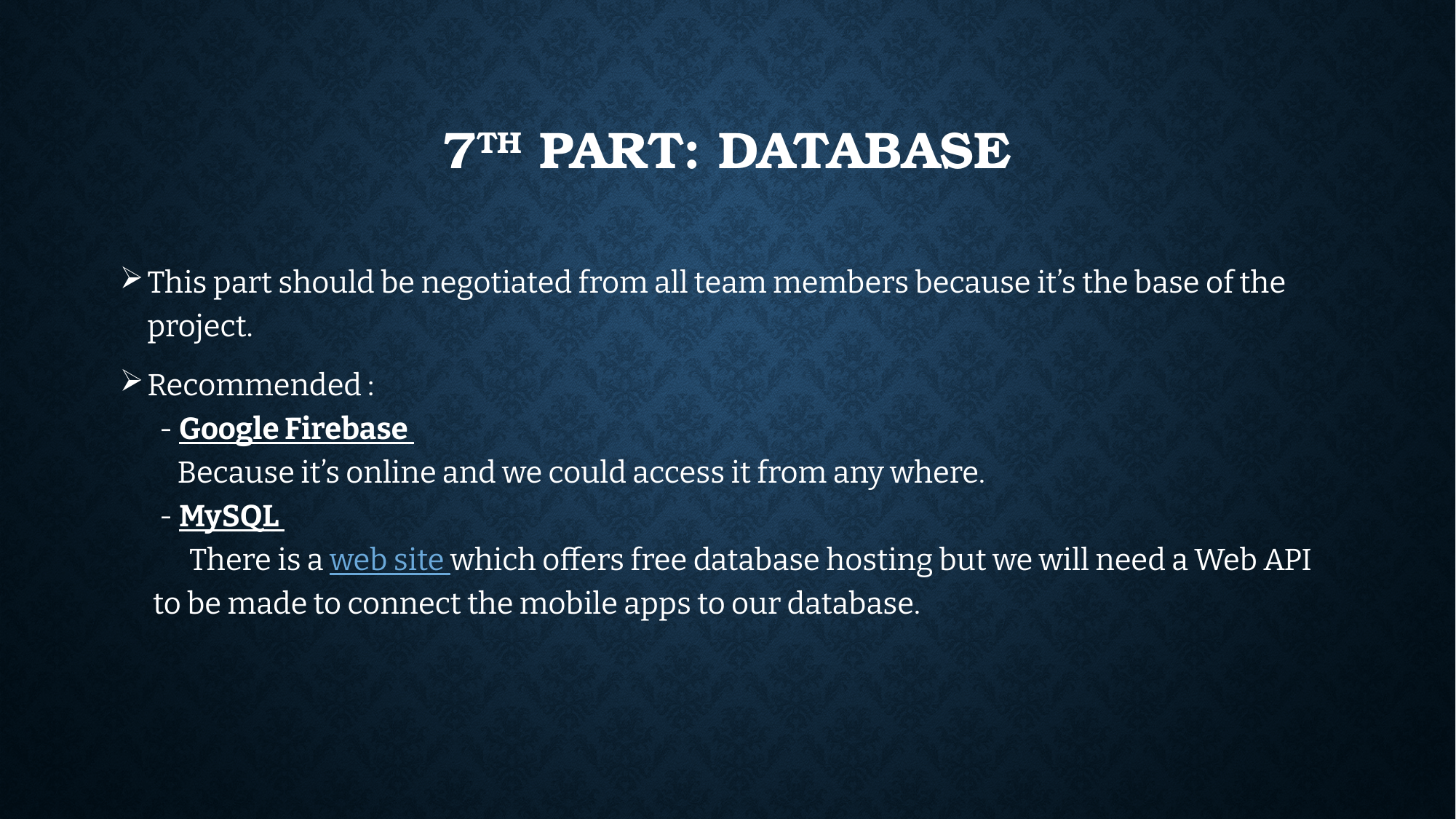

# 7th part: Database
This part should be negotiated from all team members because it’s the base of the project.
Recommended :
  - Google Firebase
     Because it’s online and we could access it from any where.
  - MySQL
       There is a web site which offers free database hosting but we will need a Web API     to be made to connect the mobile apps to our database.